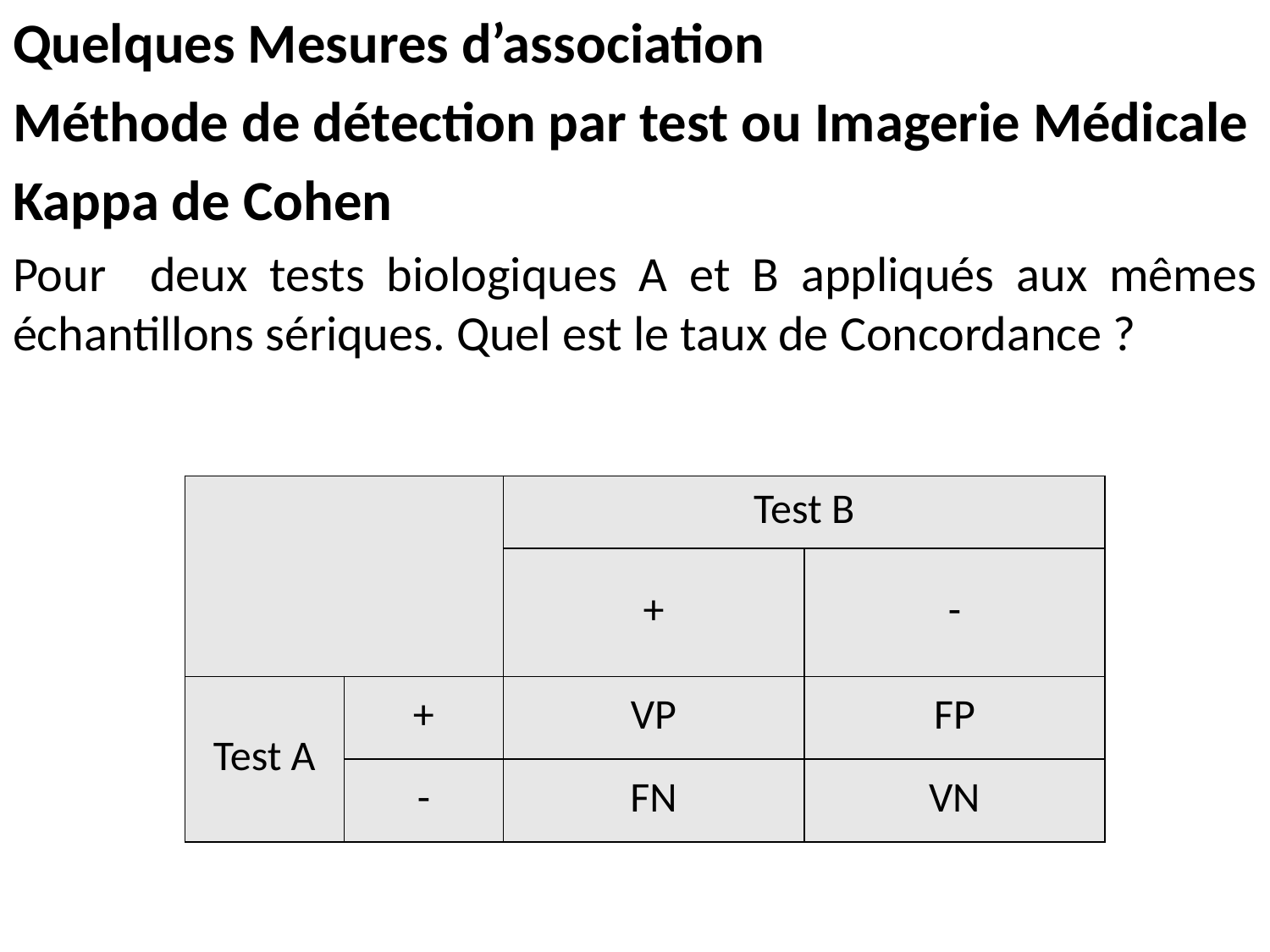

Quelques Mesures d’association
Méthode de détection par test ou Imagerie Médicale
Kappa de Cohen
Pour  deux tests biologiques A et B appliqués aux mêmes échantillons sériques. Quel est le taux de Concordance ?

|  |  | Test B |  |
| --- | --- | --- | --- |
|  |  | + | - |
| Test A | + | VP | FP |
|  | - | FN | VN |